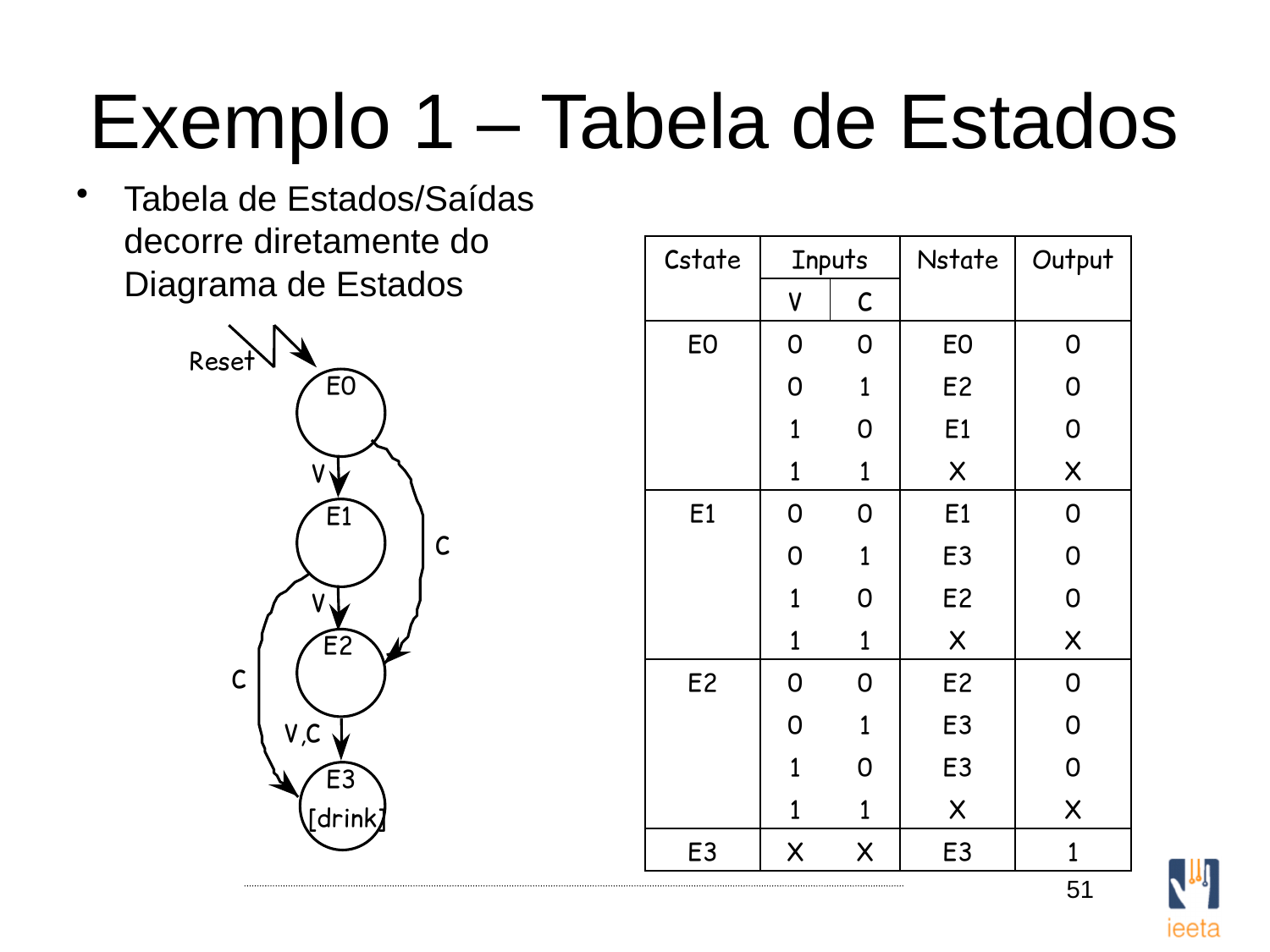

# Exemplo 1 – Tabela de Estados
Tabela de Estados/Saídas decorre diretamente do Diagrama de Estados
| Cstate | Inputs |  | Nstate | Output |
| --- | --- | --- | --- | --- |
|  | V | C |  |  |
| E0 | 0 | 0 | E0 | 0 |
|  | 0 | 1 | E2 | 0 |
|  | 1 | 0 | E1 | 0 |
|  | 1 | 1 | X | X |
| E1 | 0 | 0 | E1 | 0 |
|  | 0 | 1 | E3 | 0 |
|  | 1 | 0 | E2 | 0 |
|  | 1 | 1 | X | X |
| E2 | 0 | 0 | E2 | 0 |
|  | 0 | 1 | E3 | 0 |
|  | 1 | 0 | E3 | 0 |
|  | 1 | 1 | X | X |
| E3 | X | X | E3 | 1 |

Reset

E0

C

V

E1

C

V

E2

V,C

E3

[drink]
51